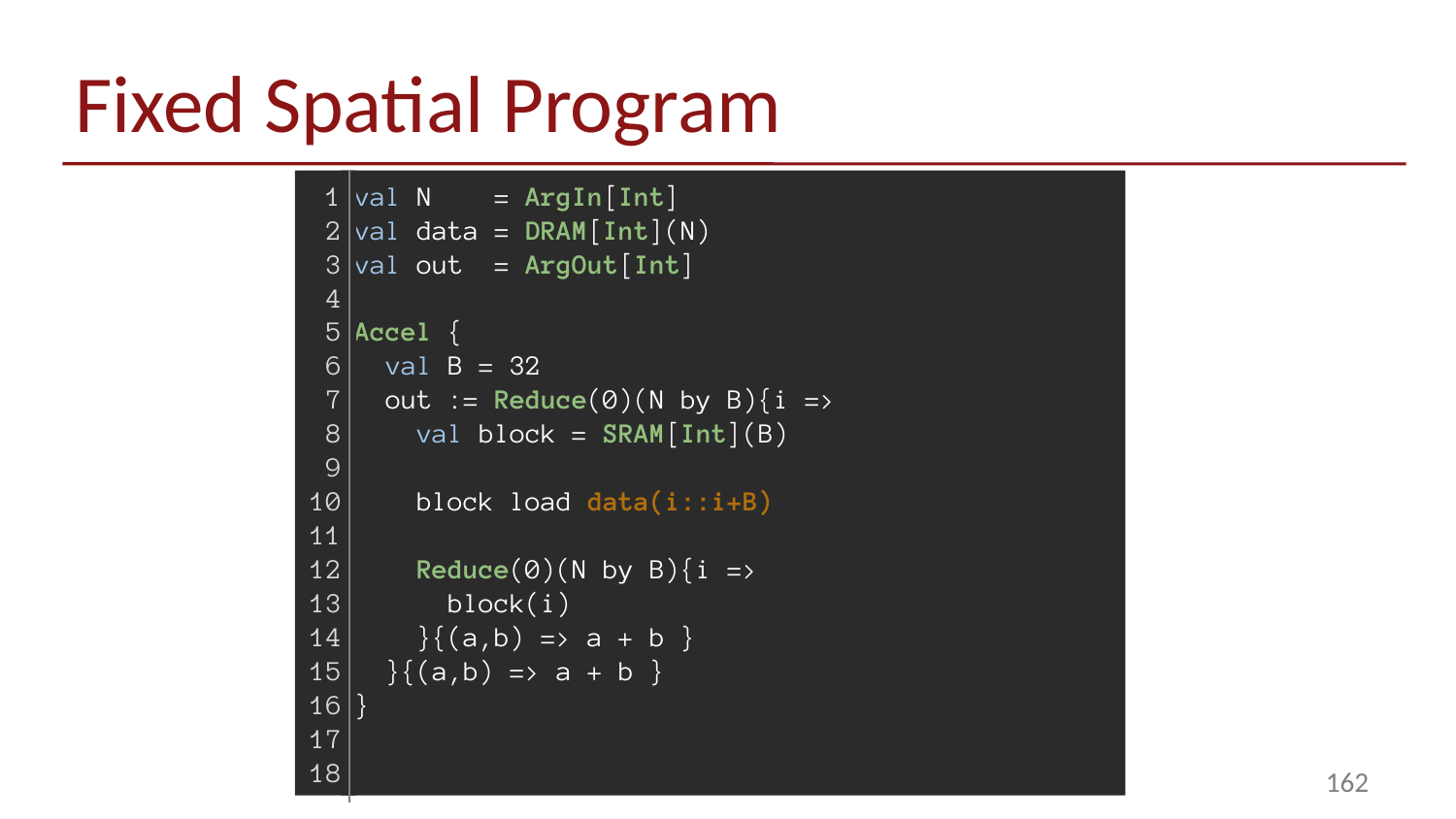

# Fixed Spatial Program
1
2
3
4
5
6
7
8
9
10
11
12
13
14
15
16
17
18
val N    = ArgIn[Int]
val data = DRAM[Int](N)
val out  = ArgOut[Int]

Accel {
  val B = 32
  out := Reduce(0)(N by B){i =>
    val block = SRAM[Int](B)

    block load data(i::i+B)

    Reduce(0)(N by B){i =>
      block(i)
    }{(a,b) => a + b }
  }{(a,b) => a + b }
}

ARM A9
(Host)

CPU DRAM

162